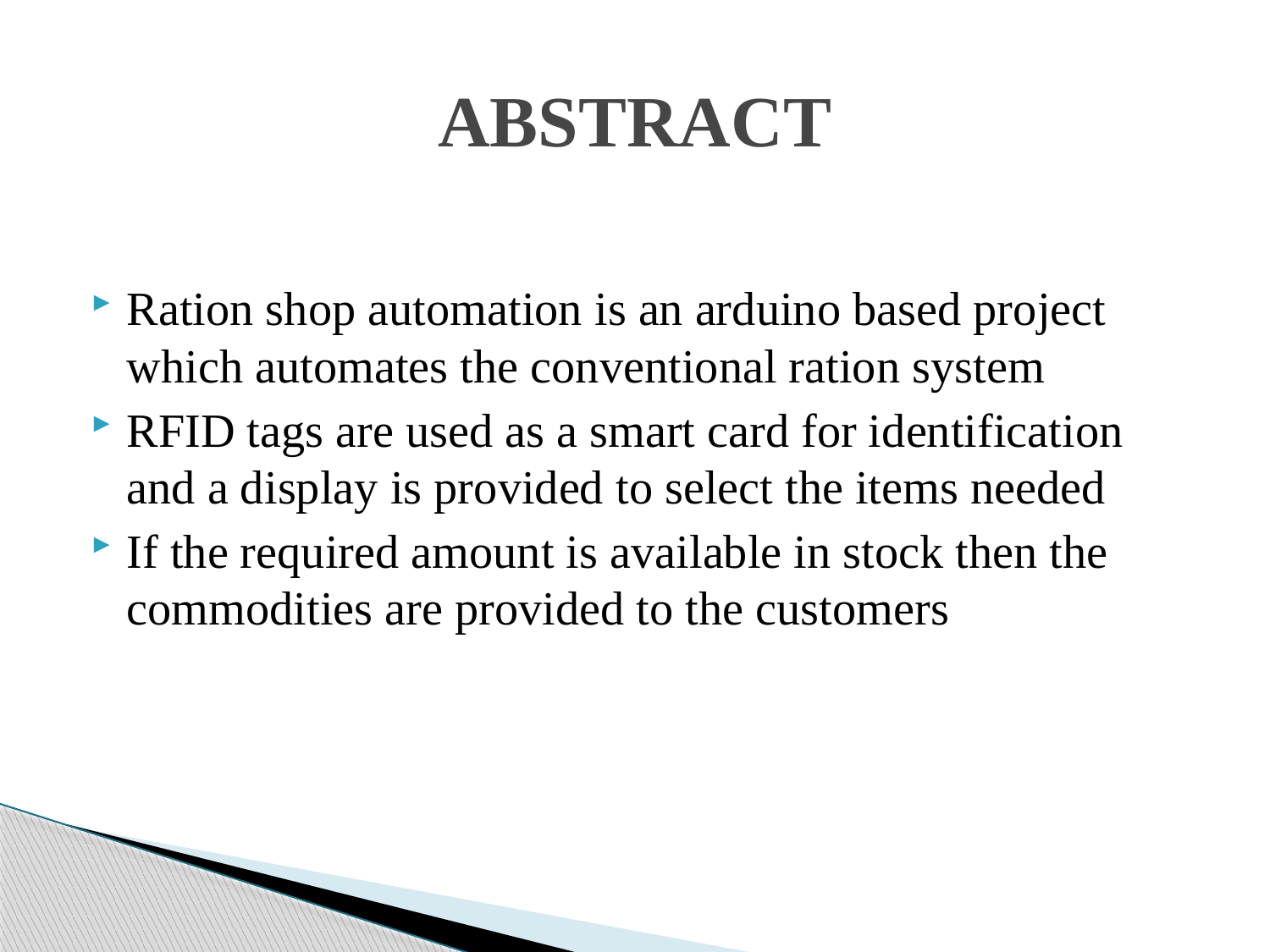

# ABSTRACT

Ration shop automation is an arduino based project which automates the conventional ration system
RFID tags are used as a smart card for identification and a display is provided to select the items needed
If the required amount is available in stock then the commodities are provided to the customers